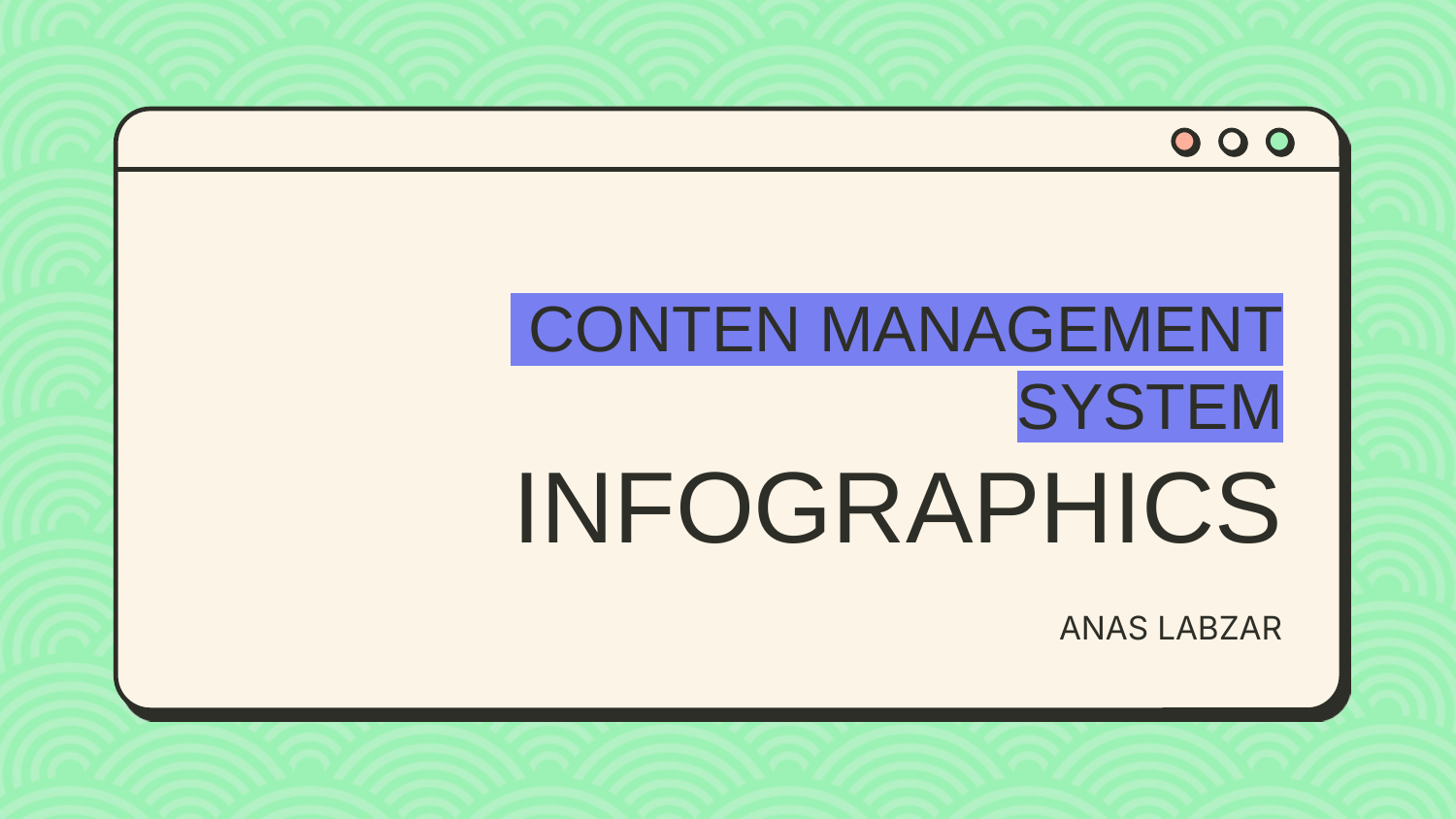

# CONTEN MANAGEMENT SYSTEM
INFOGRAPHICS
ANAS LABZAR